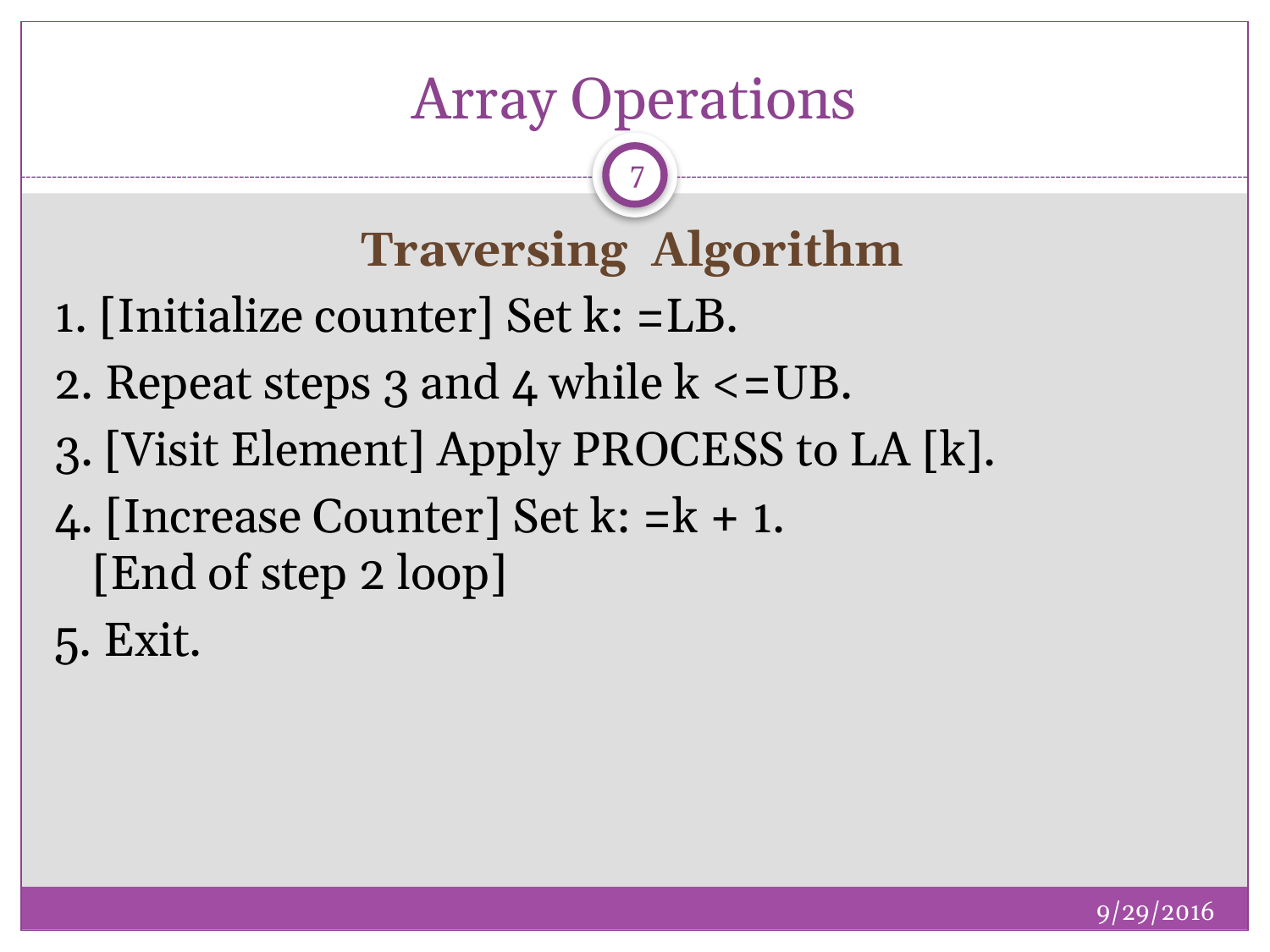

# Array Operations
7
Traversing  Algorithm
1. [Initialize counter] Set k: =LB.
2. Repeat steps 3 and 4 while k <=UB.
3. [Visit Element] Apply PROCESS to LA [k].
4. [Increase Counter] Set k: =k + 1.
[End of step 2 loop]
5. Exit.

9/29/2016